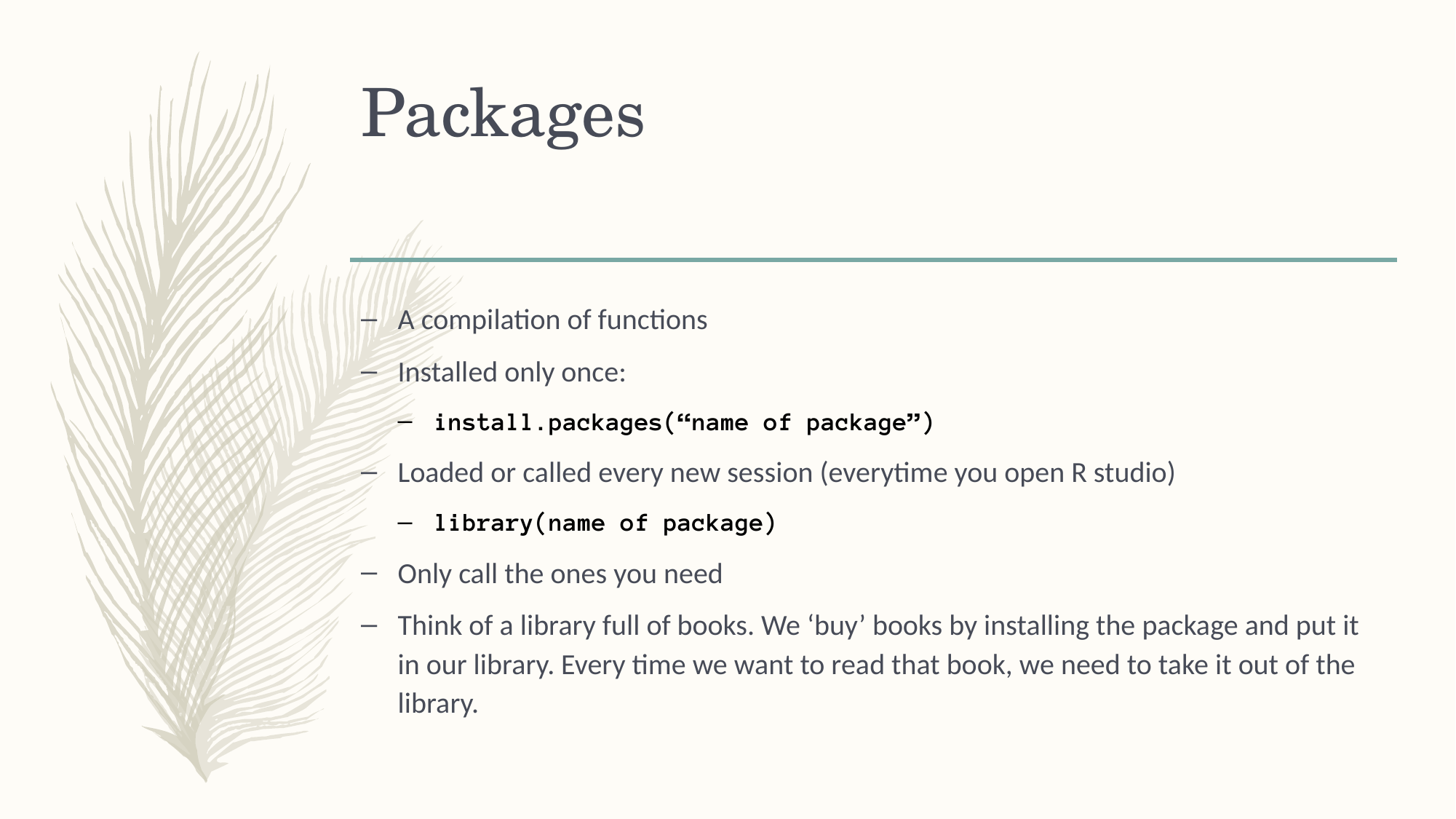

# Packages
A compilation of functions
Installed only once:
install.packages(“name of package”)
Loaded or called every new session (everytime you open R studio)
library(name of package)
Only call the ones you need
Think of a library full of books. We ‘buy’ books by installing the package and put it in our library. Every time we want to read that book, we need to take it out of the library.